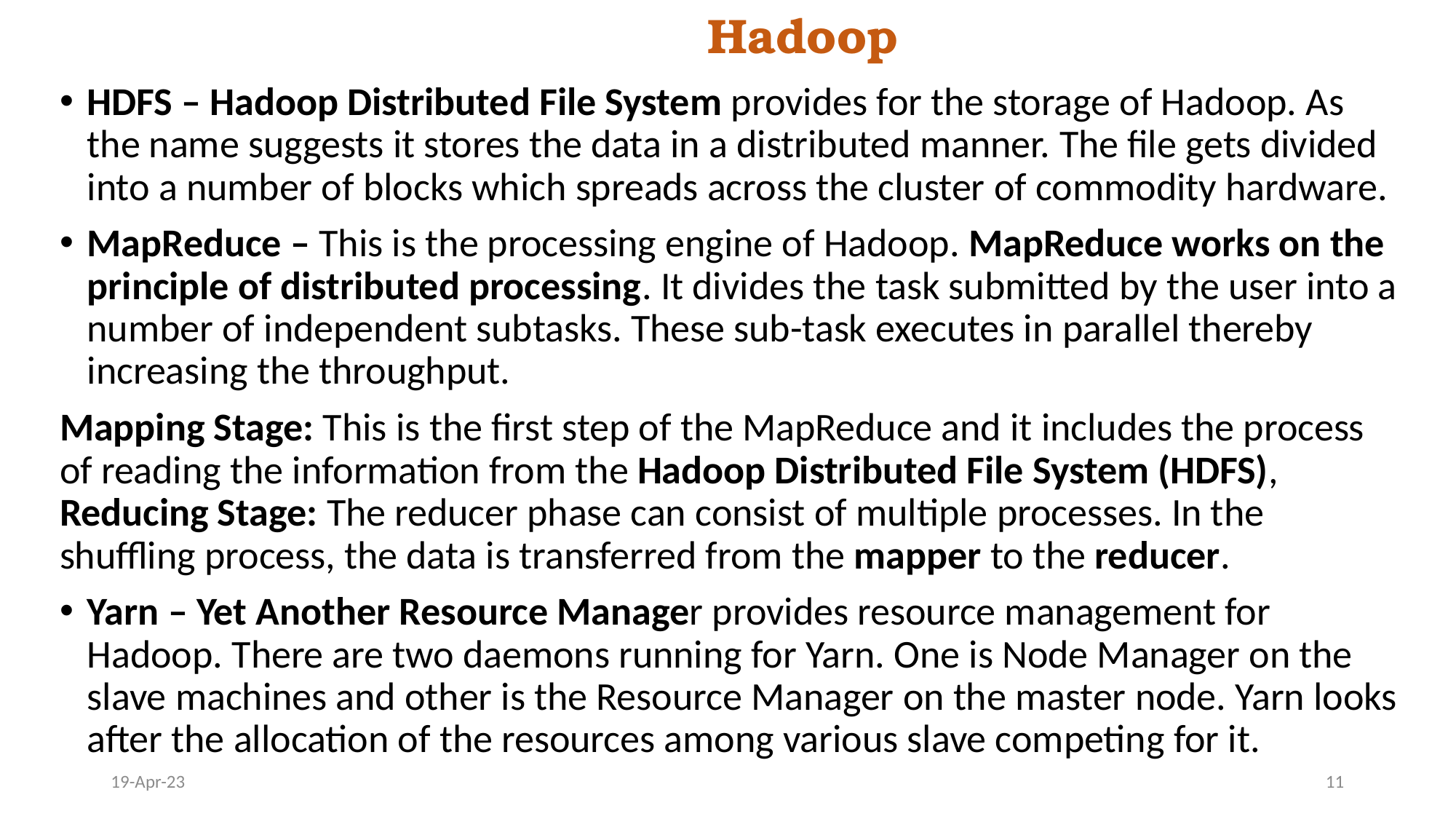

# Hadoop
HDFS – Hadoop Distributed File System provides for the storage of Hadoop. As the name suggests it stores the data in a distributed manner. The file gets divided into a number of blocks which spreads across the cluster of commodity hardware.
MapReduce – This is the processing engine of Hadoop. MapReduce works on the principle of distributed processing. It divides the task submitted by the user into a number of independent subtasks. These sub-task executes in parallel thereby increasing the throughput.
Mapping Stage: This is the first step of the MapReduce and it includes the process of reading the information from the Hadoop Distributed File System (HDFS), Reducing Stage: The reducer phase can consist of multiple processes. In the shuffling process, the data is transferred from the mapper to the reducer.
Yarn – Yet Another Resource Manager provides resource management for Hadoop. There are two daemons running for Yarn. One is Node Manager on the slave machines and other is the Resource Manager on the master node. Yarn looks after the allocation of the resources among various slave competing for it.

19-Apr-23
11